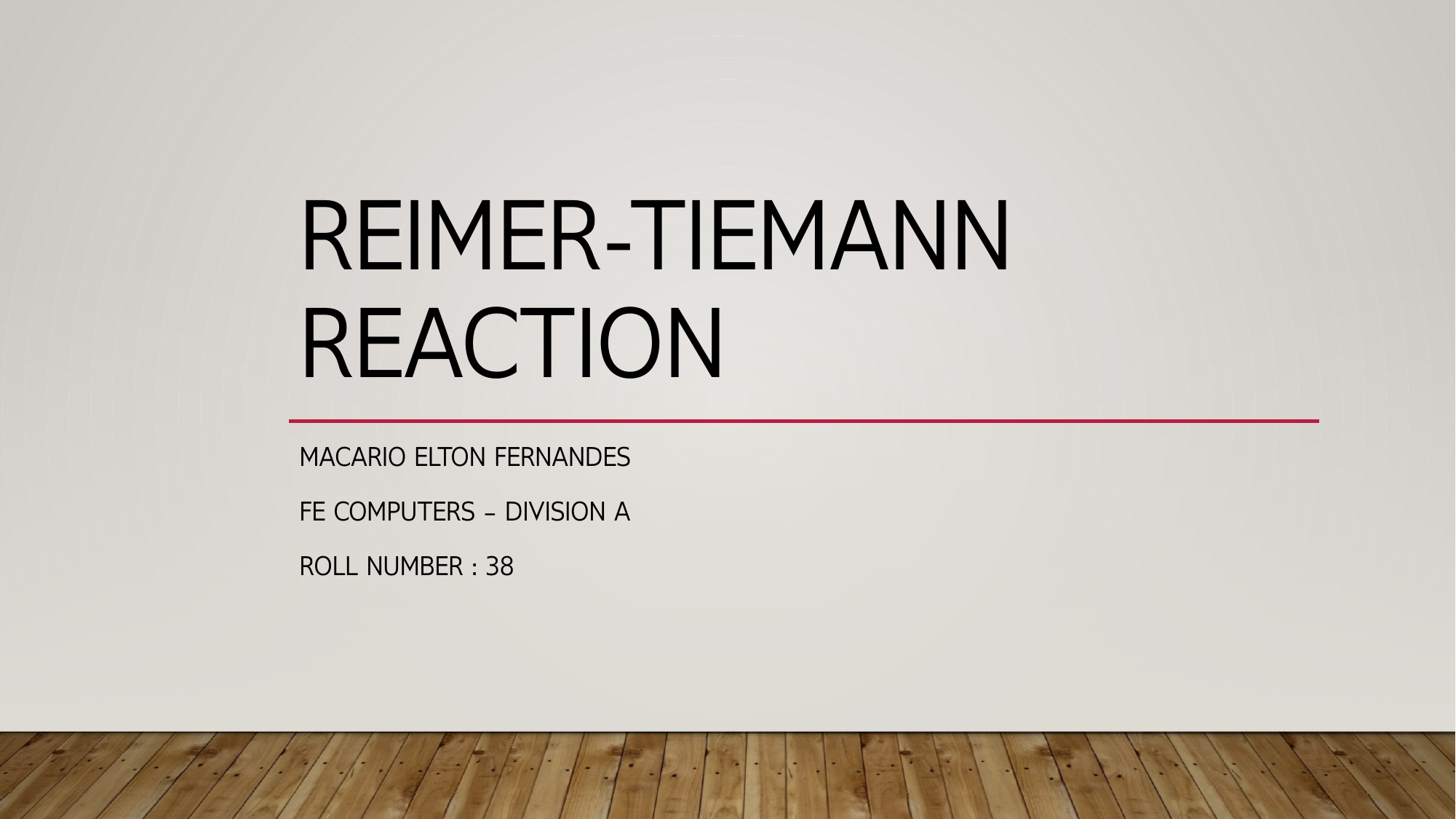

# Reimer-Tiemann  Reaction
Macario ELton Fernandes
FE Computers – Division A
Roll Number : 38